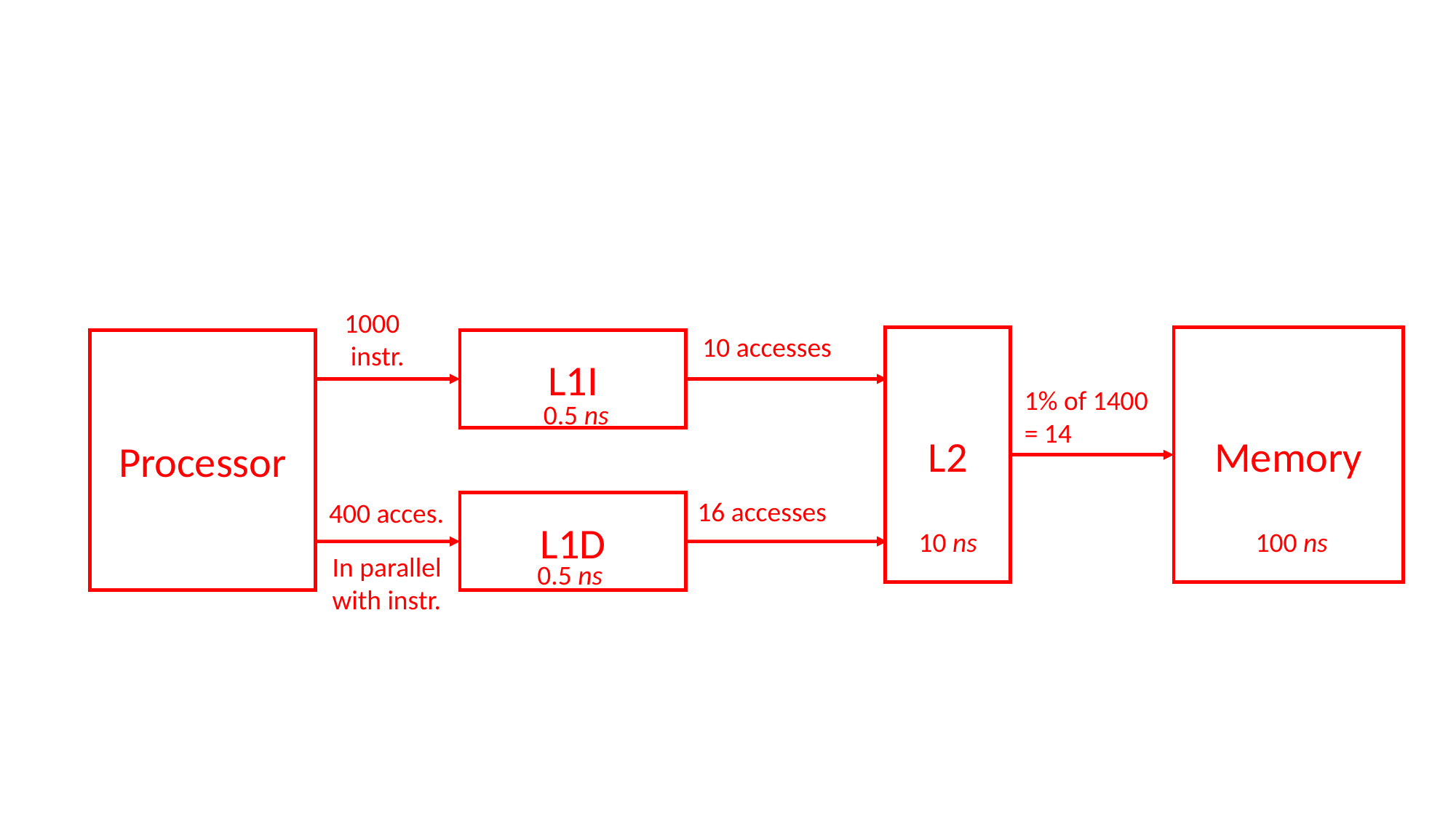

1000
 instr.
10 accesses
L2
Memory
Processor
L1I
1% of 1400
= 14
0.5 ns
16 accesses
400 acces.
L1D
10 ns
100 ns
In parallel
with instr.
0.5 ns